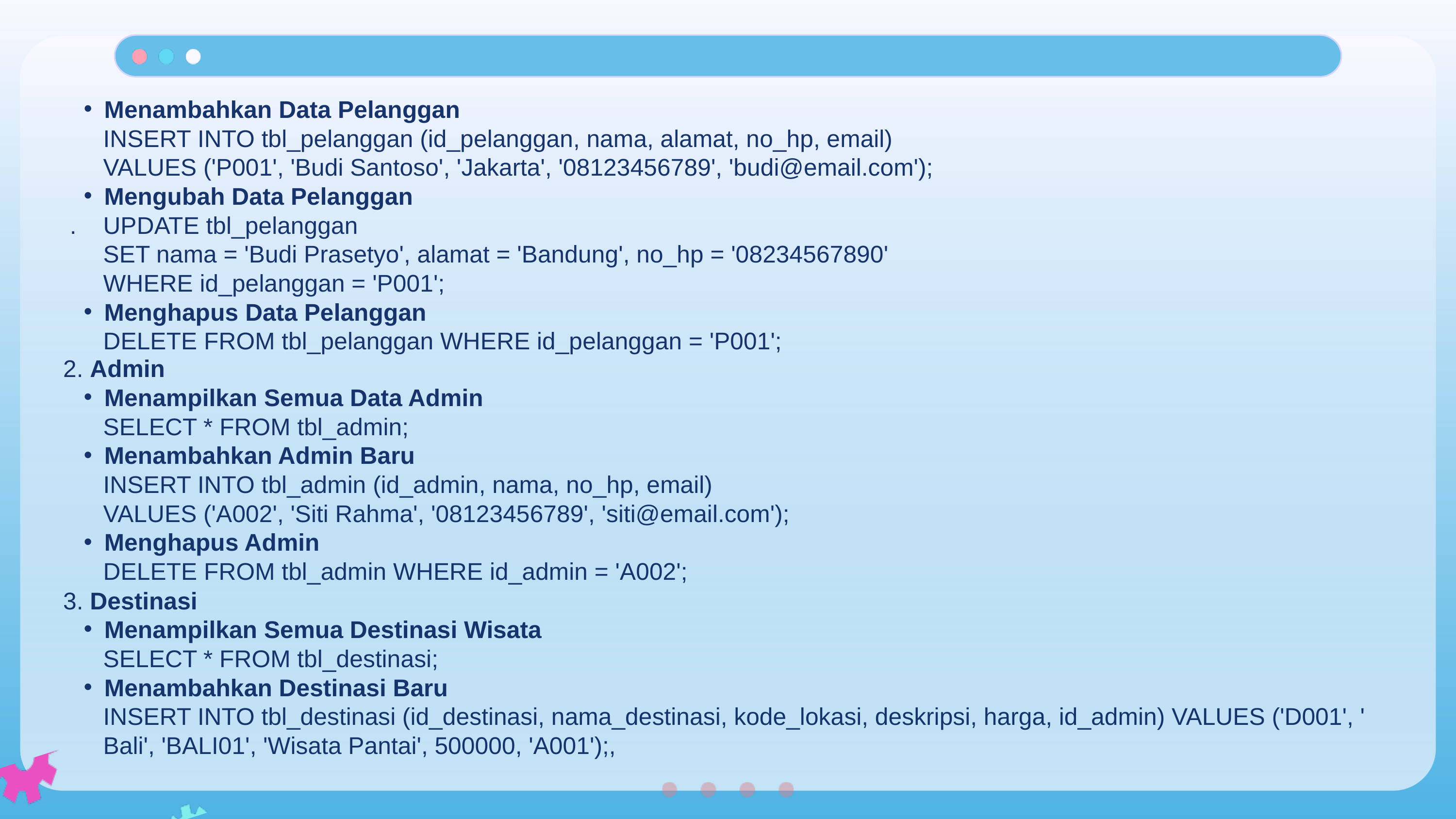

Menambahkan Data Pelanggan
      INSERT INTO tbl_pelanggan (id_pelanggan, nama, alamat, no_hp, email)
      VALUES ('P001', 'Budi Santoso', 'Jakarta', '08123456789', 'budi@email.com');
Mengubah Data Pelanggan
 .    UPDATE tbl_pelanggan
      SET nama = 'Budi Prasetyo', alamat = 'Bandung', no_hp = '08234567890'
      WHERE id_pelanggan = 'P001';
Menghapus Data Pelanggan
      DELETE FROM tbl_pelanggan WHERE id_pelanggan = 'P001';
2. Admin
Menampilkan Semua Data Admin
      SELECT * FROM tbl_admin;
Menambahkan Admin Baru
      INSERT INTO tbl_admin (id_admin, nama, no_hp, email)
      VALUES ('A002', 'Siti Rahma', '08123456789', 'siti@email.com');
Menghapus Admin
      DELETE FROM tbl_admin WHERE id_admin = 'A002';﻿
3. Destinasi
Menampilkan Semua Destinasi Wisata
      SELECT * FROM tbl_destinasi;
Menambahkan Destinasi Baru
      INSERT INTO tbl_destinasi (id_destinasi, nama_destinasi, kode_lokasi, deskripsi, harga, id_admin) VALUES ('D001', '
      Bali', 'BALI01', 'Wisata Pantai', 500000, 'A001');,